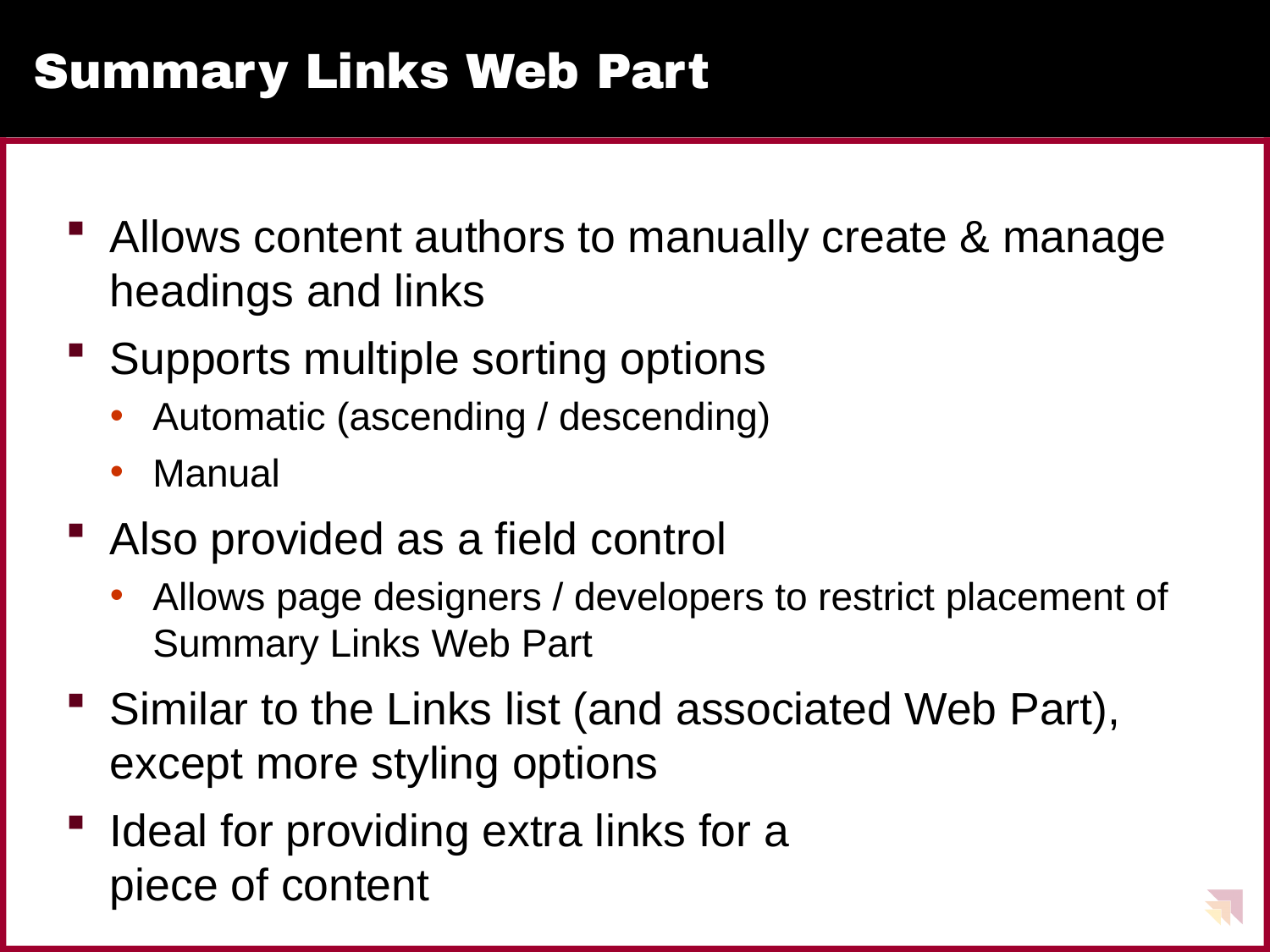

# Summary Links Web Part
Allows content authors to manually create & manage headings and links
Supports multiple sorting options
Automatic (ascending / descending)
Manual
Also provided as a field control
Allows page designers / developers to restrict placement of Summary Links Web Part
Similar to the Links list (and associated Web Part), except more styling options
Ideal for providing extra links for a
piece of content